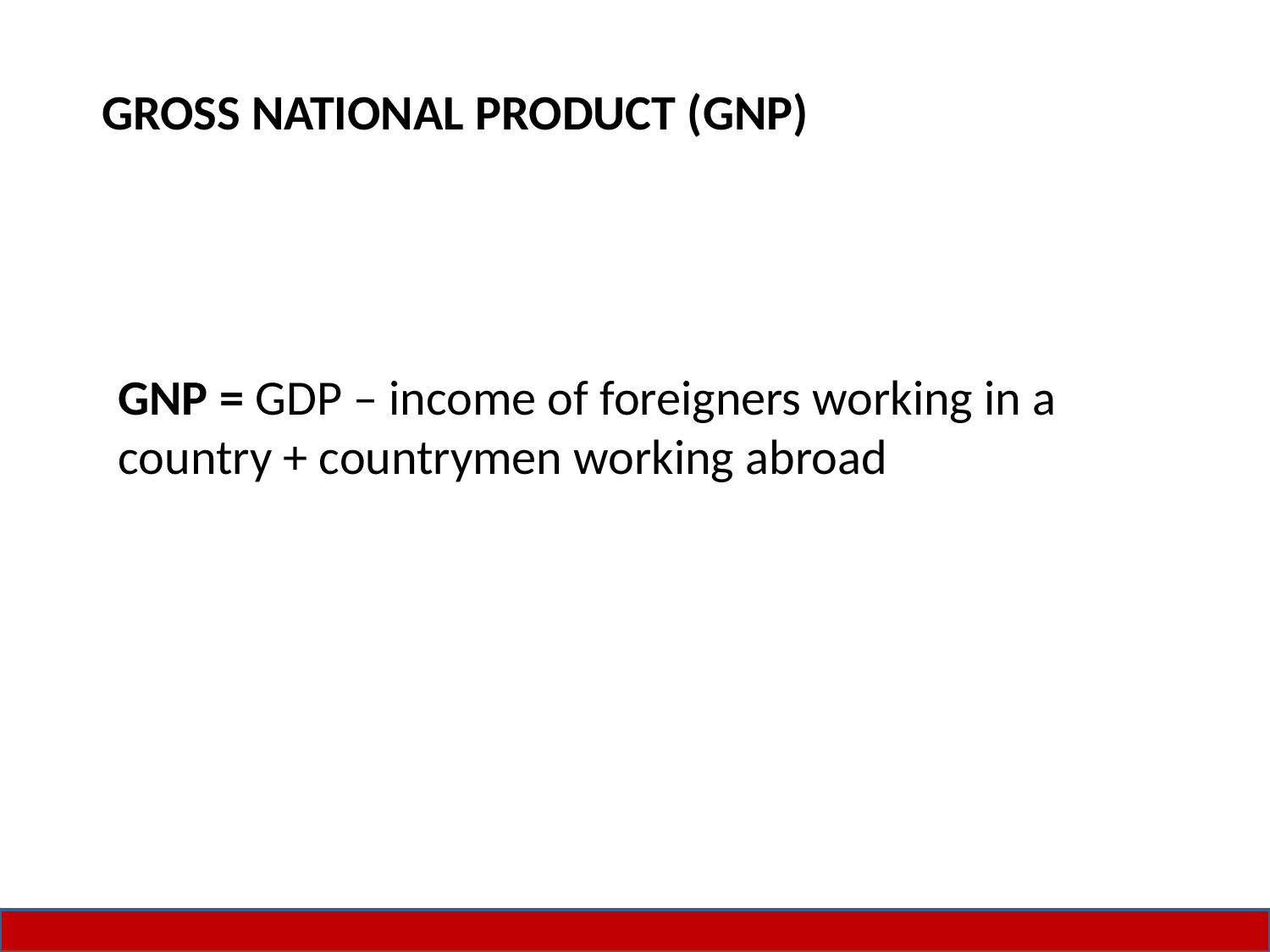

GROSS NATIONAL PRODUCT (GNP)
GNP = GDP – income of foreigners working in a country + countrymen working abroad